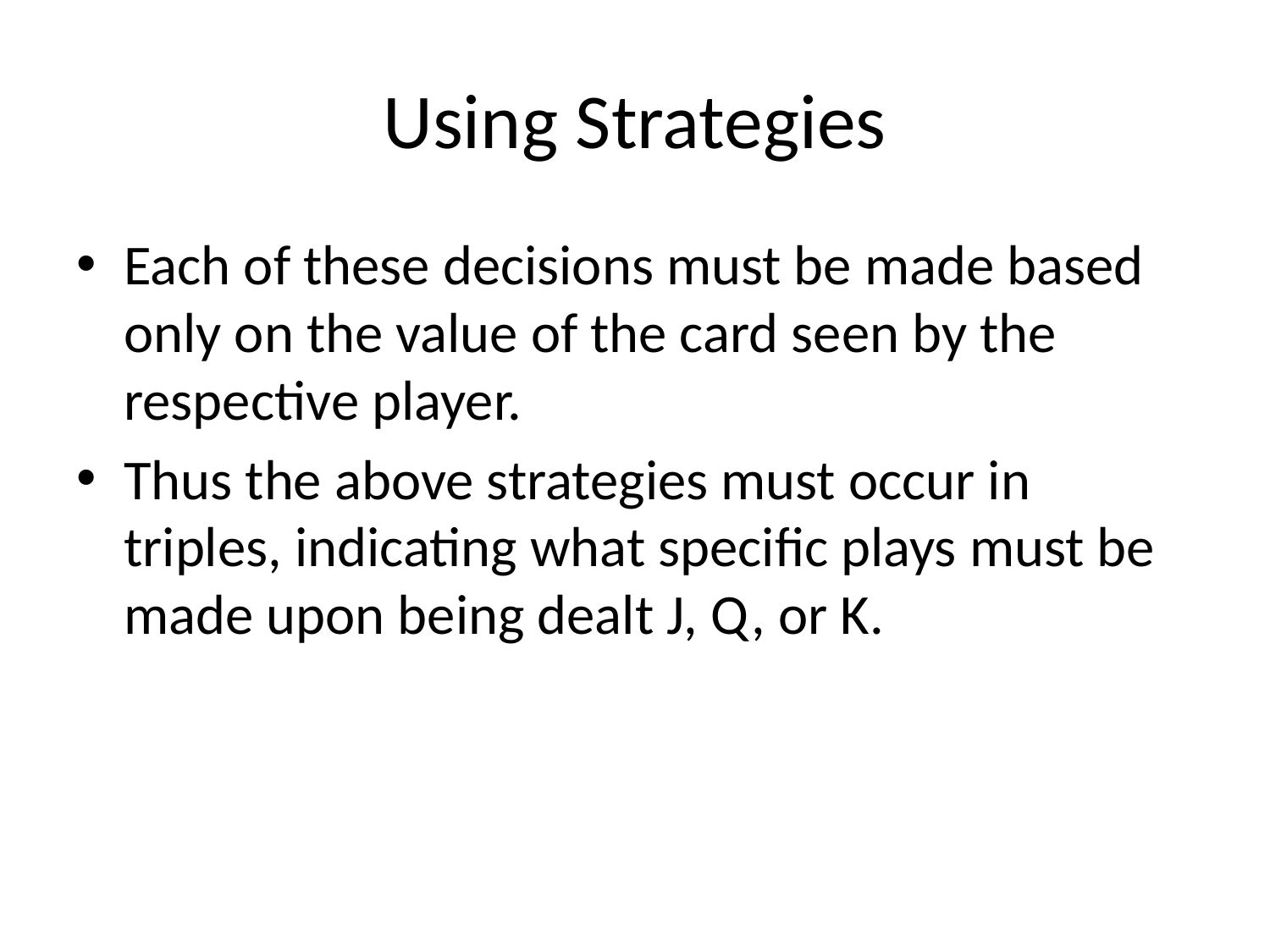

# Using Strategies
Each of these decisions must be made based only on the value of the card seen by the respective player.
Thus the above strategies must occur in triples, indicating what specific plays must be made upon being dealt J, Q, or K.